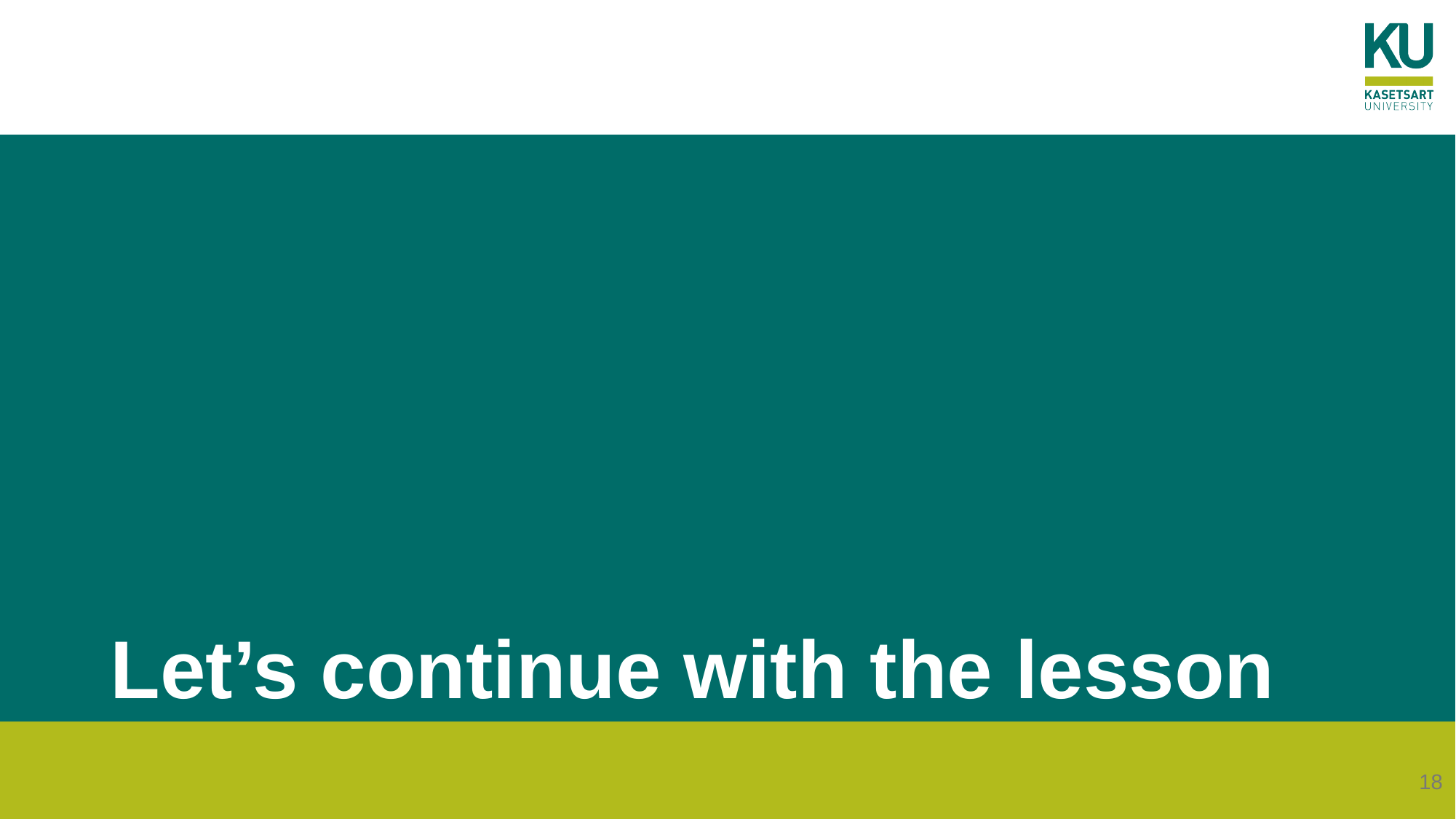

# Let’s continue with the lesson

18